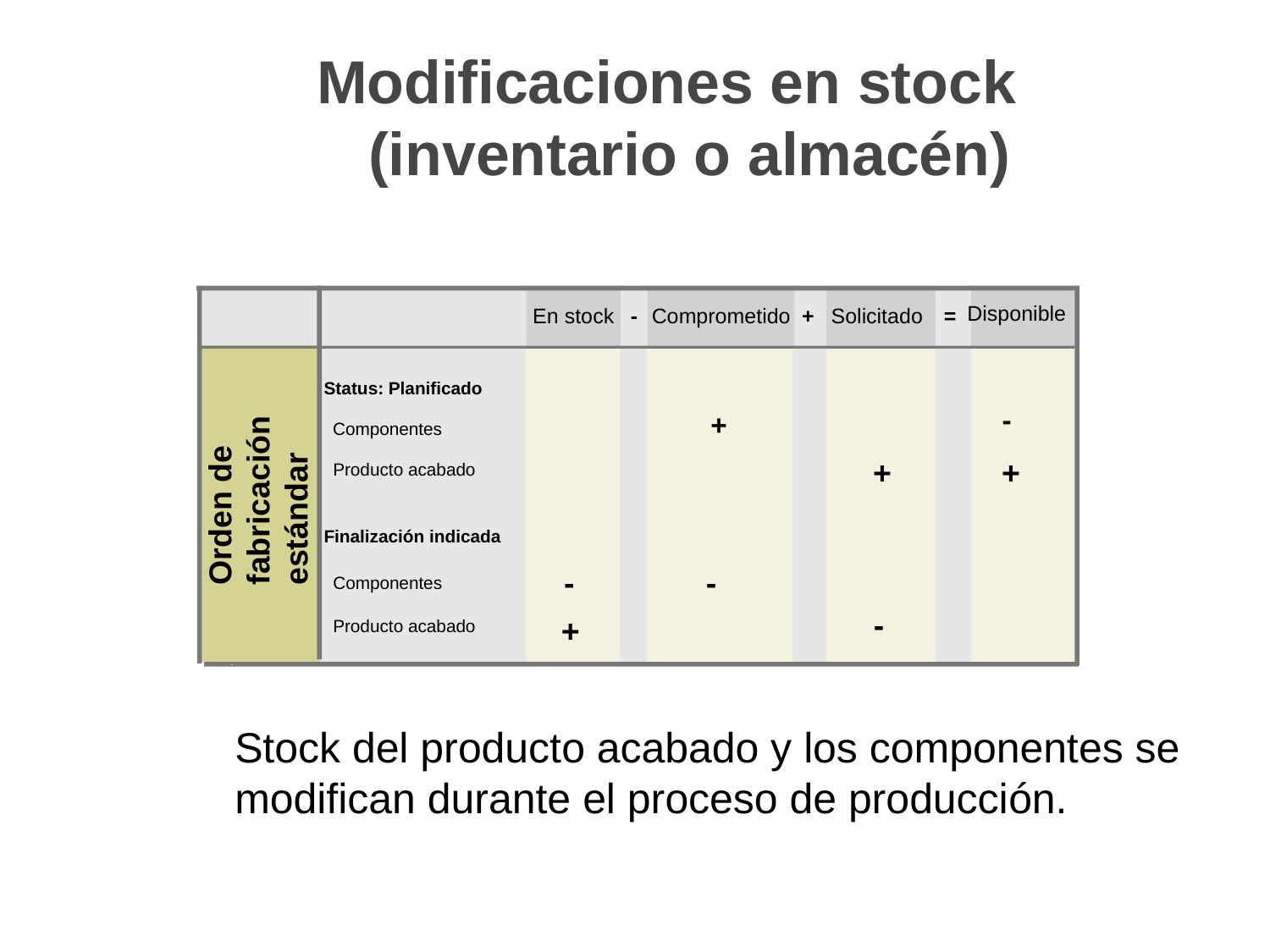

# Modificaciones en stock (inventario o almacén)

Disponible
En stock
-
Comprometido
+
Solicitado
 =

Status: Planificado
-
+
Componentes
Orden de
fabricación
estándar

Producto acabado
+
+
Finalización indicada
-
-
Componentes
-
Producto acabado
+

Stock del producto acabado y los componentes se modifican durante el proceso de producción.